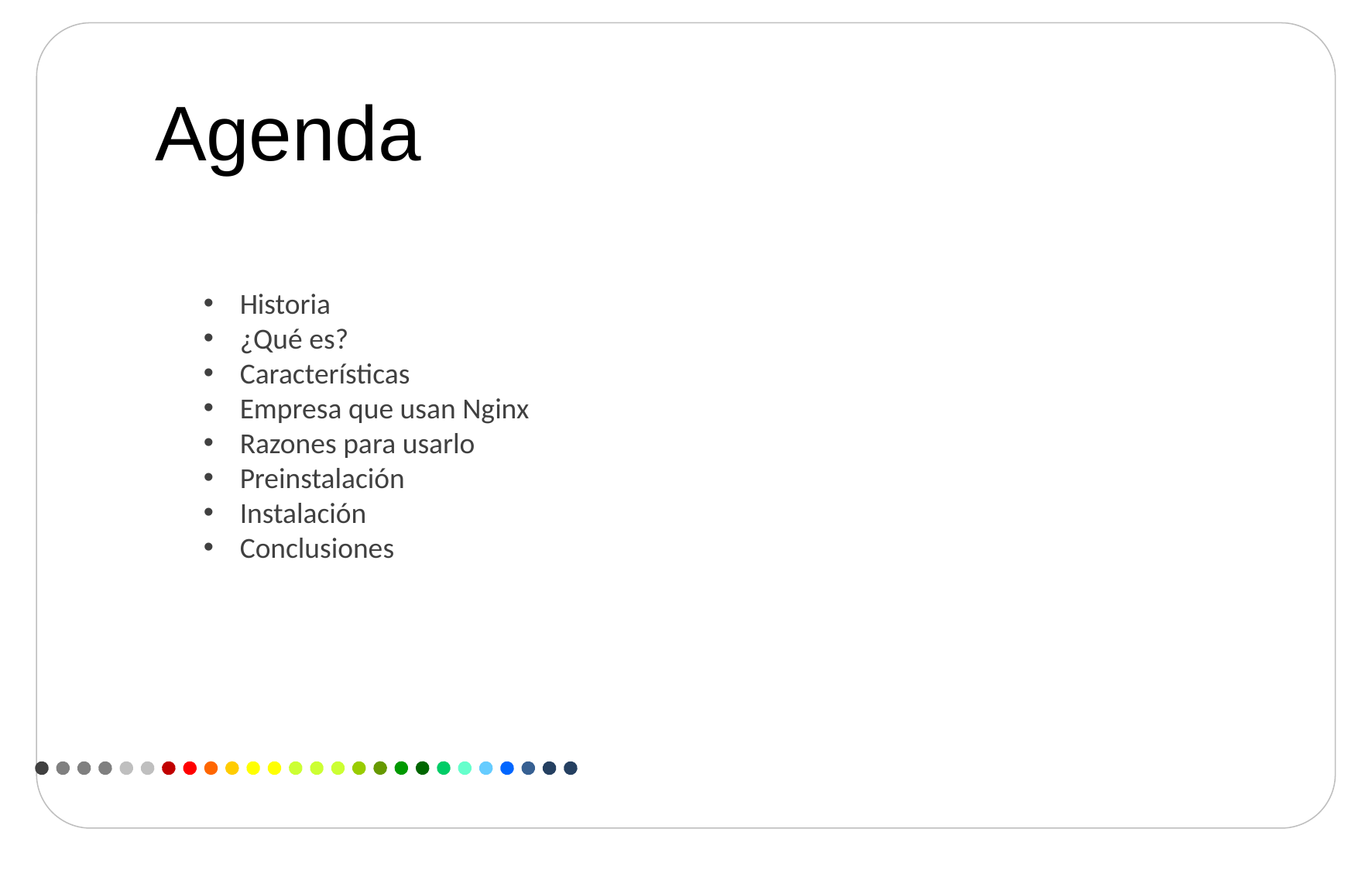

Agenda
Historia
¿Qué es?
Características
Empresa que usan Nginx
Razones para usarlo
Preinstalación
Instalación
Conclusiones